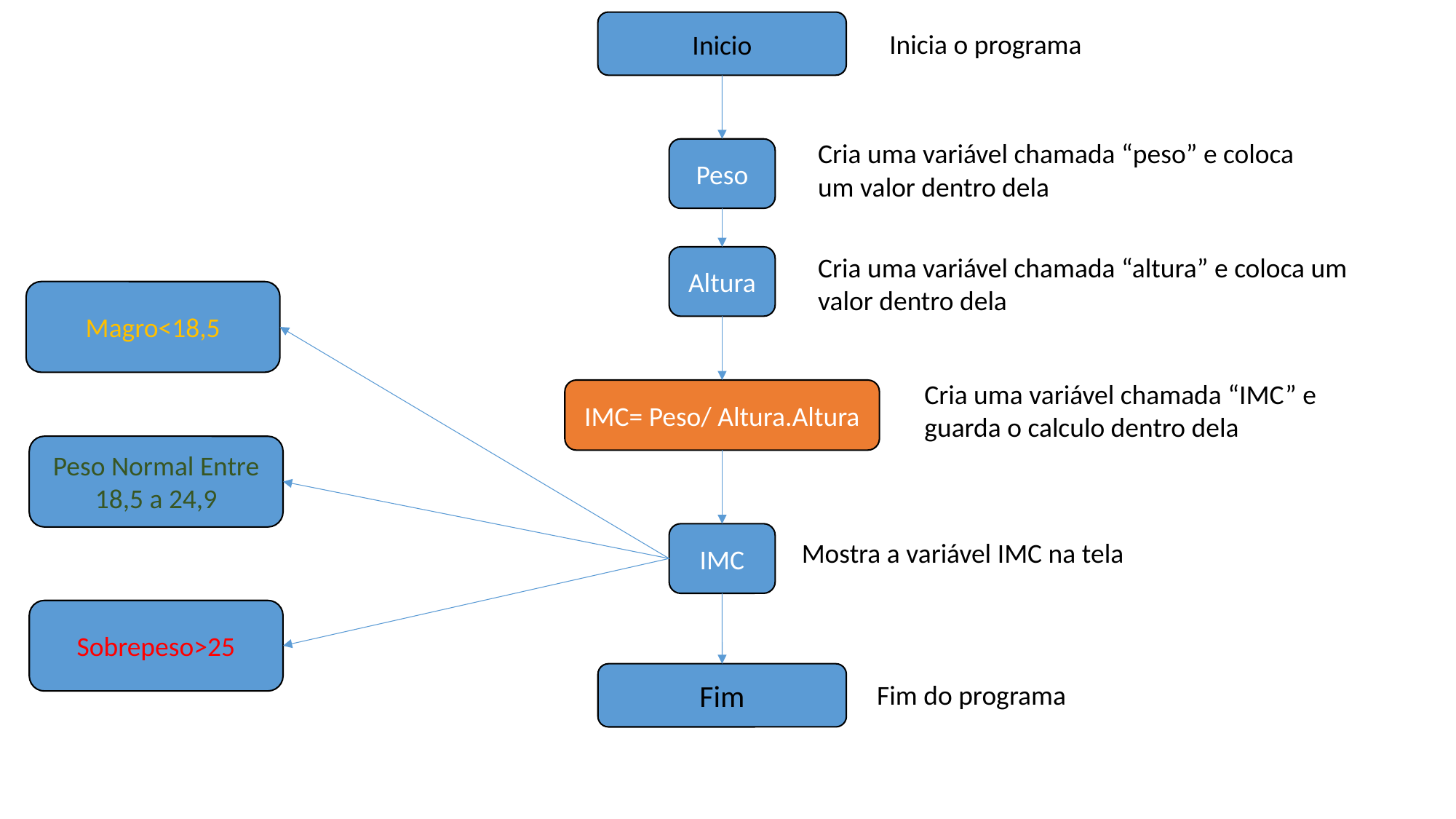

Inicio
Inicia o programa
Cria uma variável chamada “peso” e coloca um valor dentro dela
Peso
Cria uma variável chamada “altura” e coloca um valor dentro dela
Altura
Magro<18,5
Cria uma variável chamada “IMC” e guarda o calculo dentro dela
IMC= Peso/ Altura.Altura
Peso Normal Entre 18,5 a 24,9
IMC
Mostra a variável IMC na tela
Sobrepeso>25
Fim
Fim do programa